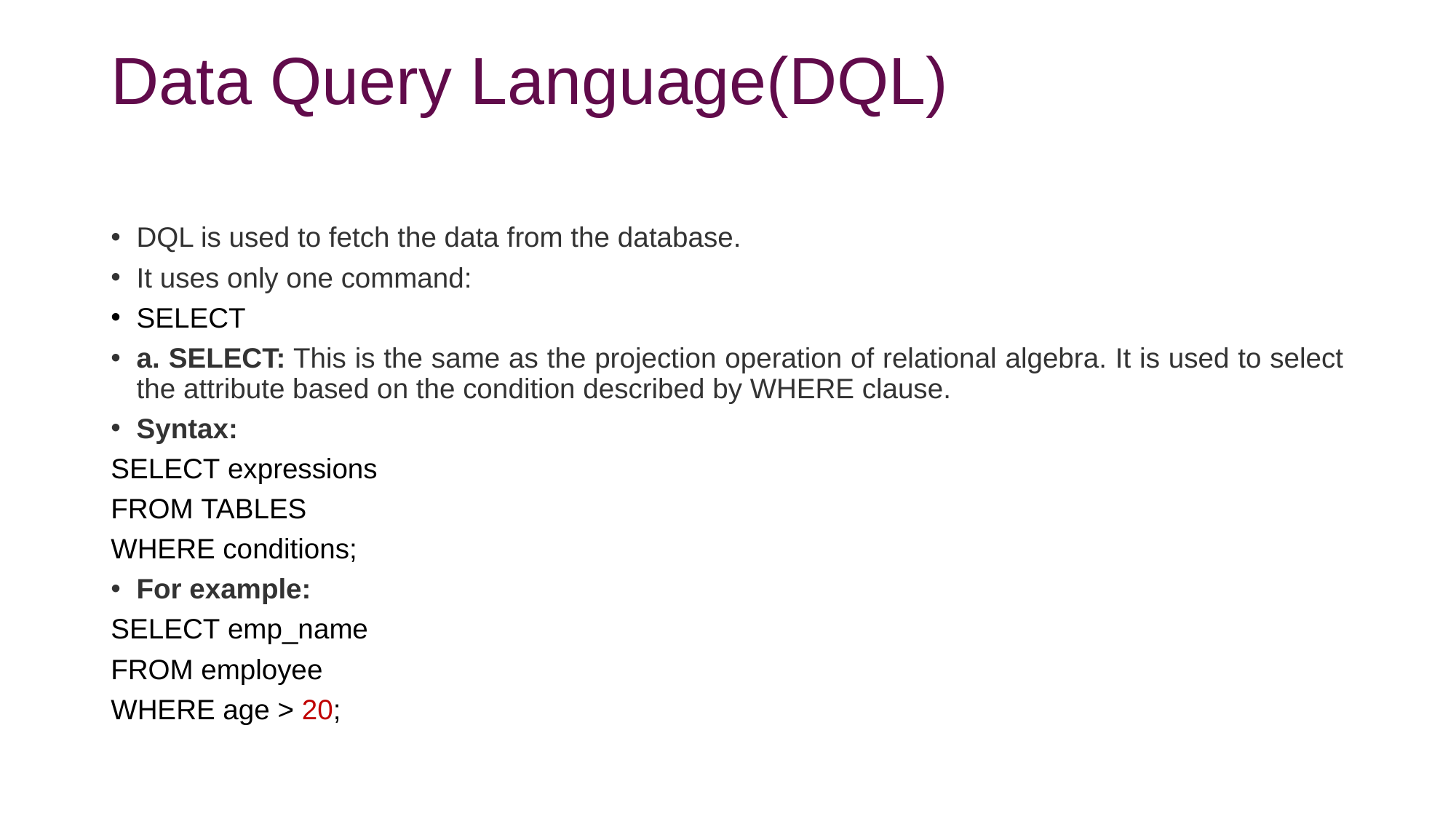

# Data Query Language(DQL)
DQL is used to fetch the data from the database.
It uses only one command:
SELECT
a. SELECT: This is the same as the projection operation of relational algebra. It is used to select the attribute based on the condition described by WHERE clause.
Syntax:
SELECT expressions
FROM TABLES
WHERE conditions;
For example:
SELECT emp_name
FROM employee
WHERE age > 20;